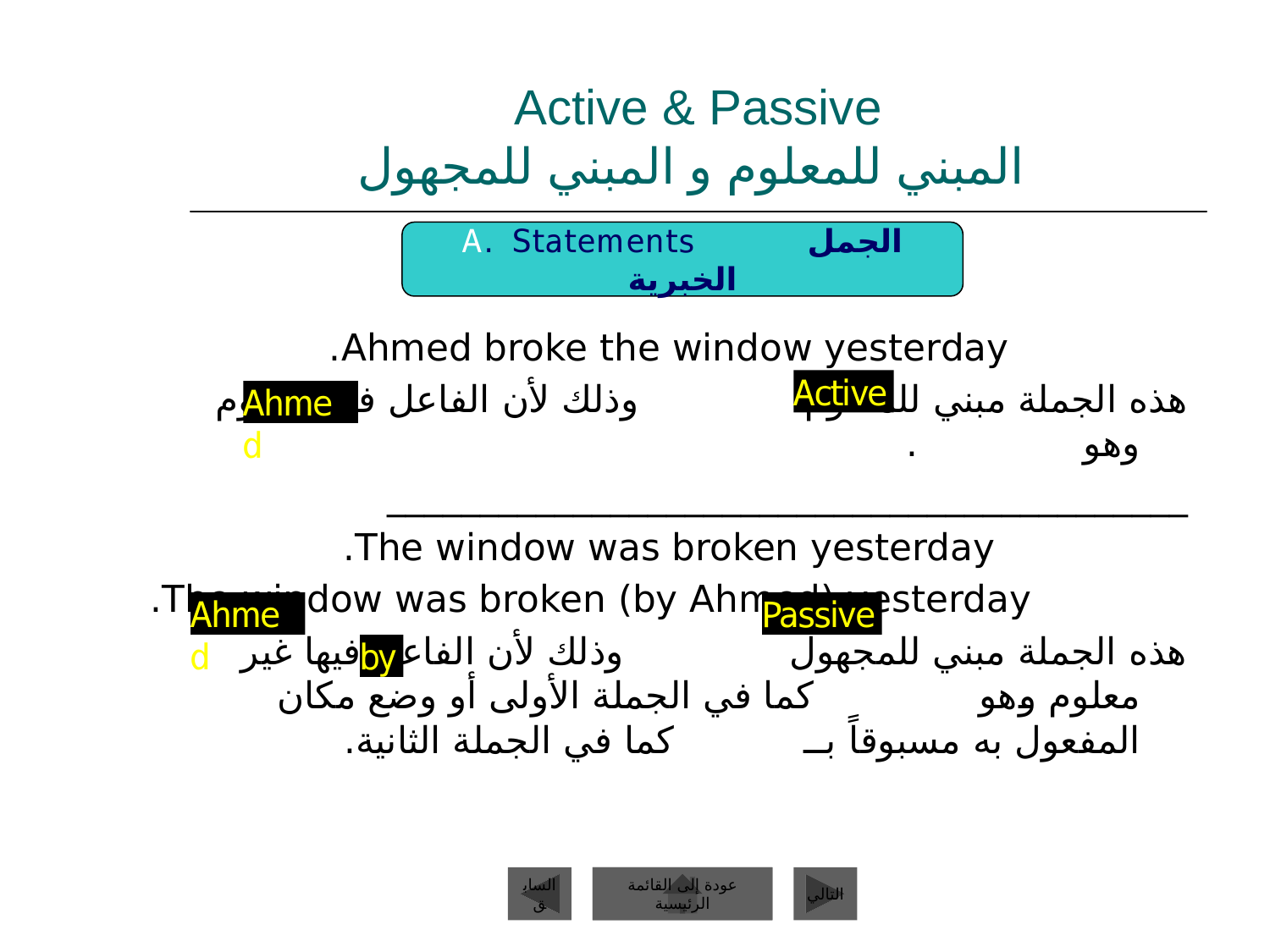

# Active & Passive المبني للمعلوم و المبني للمجهول
A.  Statements            الجمل الخبرية
Ahmed broke the window yesterday.
هذه الجملة مبني للمعلوم              وذلك لأن الفاعل فيها معلوم وهو              .
___________________________________________
The window was broken yesterday.
The window was broken (by Ahmed) yesterday.
هذه الجملة مبني للمجهول              وذلك لأن الفاعل فيها غير معلوم وهو              كما في الجملة الأولى أو وضع مكان المفعول به مسبوقاً بــ           كما في الجملة الثانية.

Active
Ahmed
Ahmed
Passive
by

السابق
عودة إلى القائمة الرئيسية
التالي
عودة إلى القائمة الرئيسية